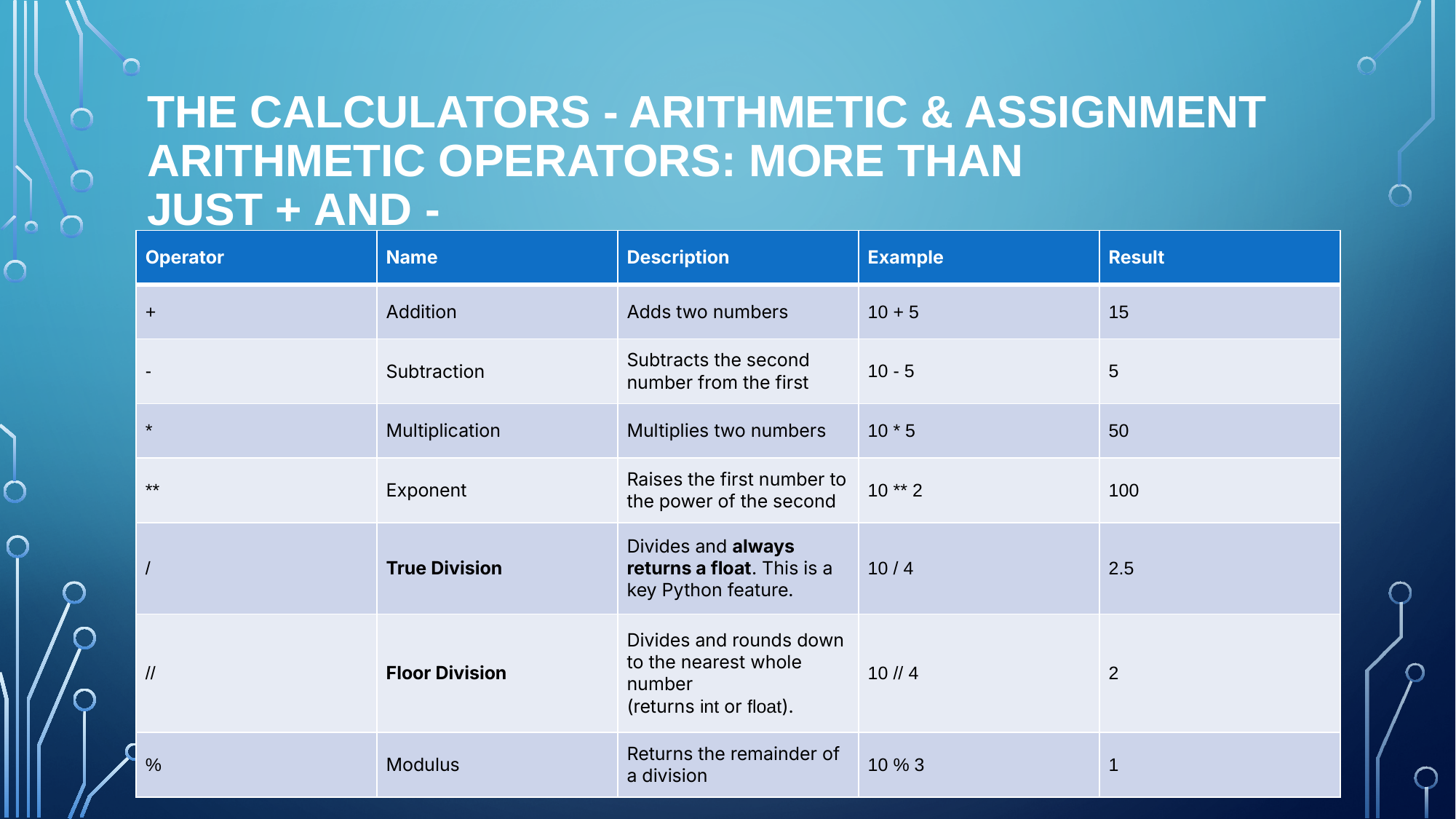

# The Calculators - Arithmetic & Assignment Arithmetic Operators: More Than Just + and -
| Operator | Name | Description | Example | Result |
| --- | --- | --- | --- | --- |
| + | Addition | Adds two numbers | 10 + 5 | 15 |
| - | Subtraction | Subtracts the second number from the first | 10 - 5 | 5 |
| \* | Multiplication | Multiplies two numbers | 10 \* 5 | 50 |
| \*\* | Exponent | Raises the first number to the power of the second | 10 \*\* 2 | 100 |
| / | True Division | Divides and always returns a float. This is a key Python feature. | 10 / 4 | 2.5 |
| // | Floor Division | Divides and rounds down to the nearest whole number (returns int or float). | 10 // 4 | 2 |
| % | Modulus | Returns the remainder of a division | 10 % 3 | 1 |